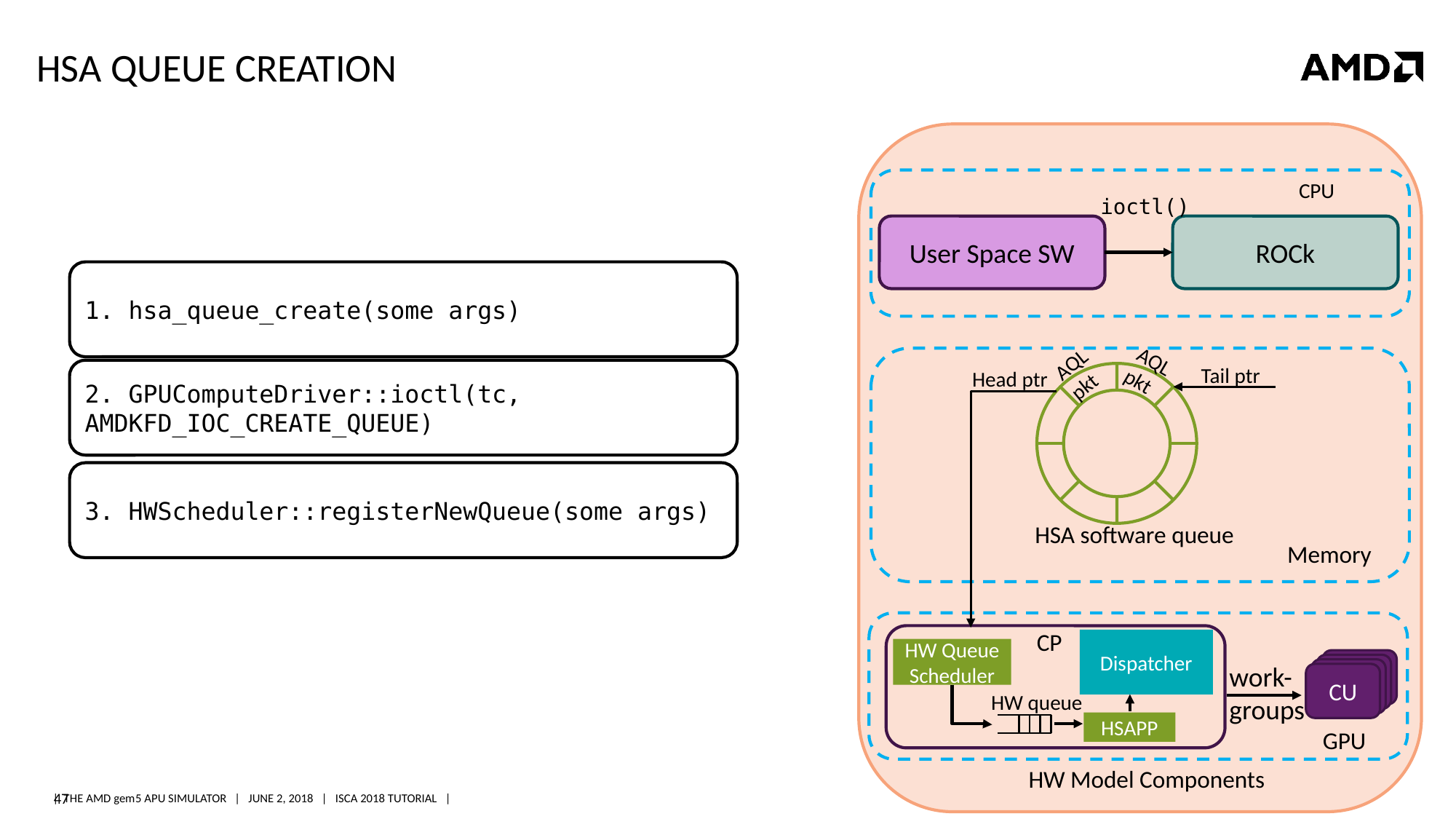

# HSA Queue creation

CPU
ioctl()
User Space SW
ROCk
1. hsa_queue_create(some args)
AQL
pkt
AQL
pkt

Tail ptr
2. GPUComputeDriver::ioctl(tc, AMDKFD_IOC_CREATE_QUEUE)
Head ptr

3. HWScheduler::registerNewQueue(some args)
HSA software queue
Memory

CP

Dispatcher
HSAPP
HW Queue Scheduler

CU
work-
groups
HW queue
GPU
HW Model Components